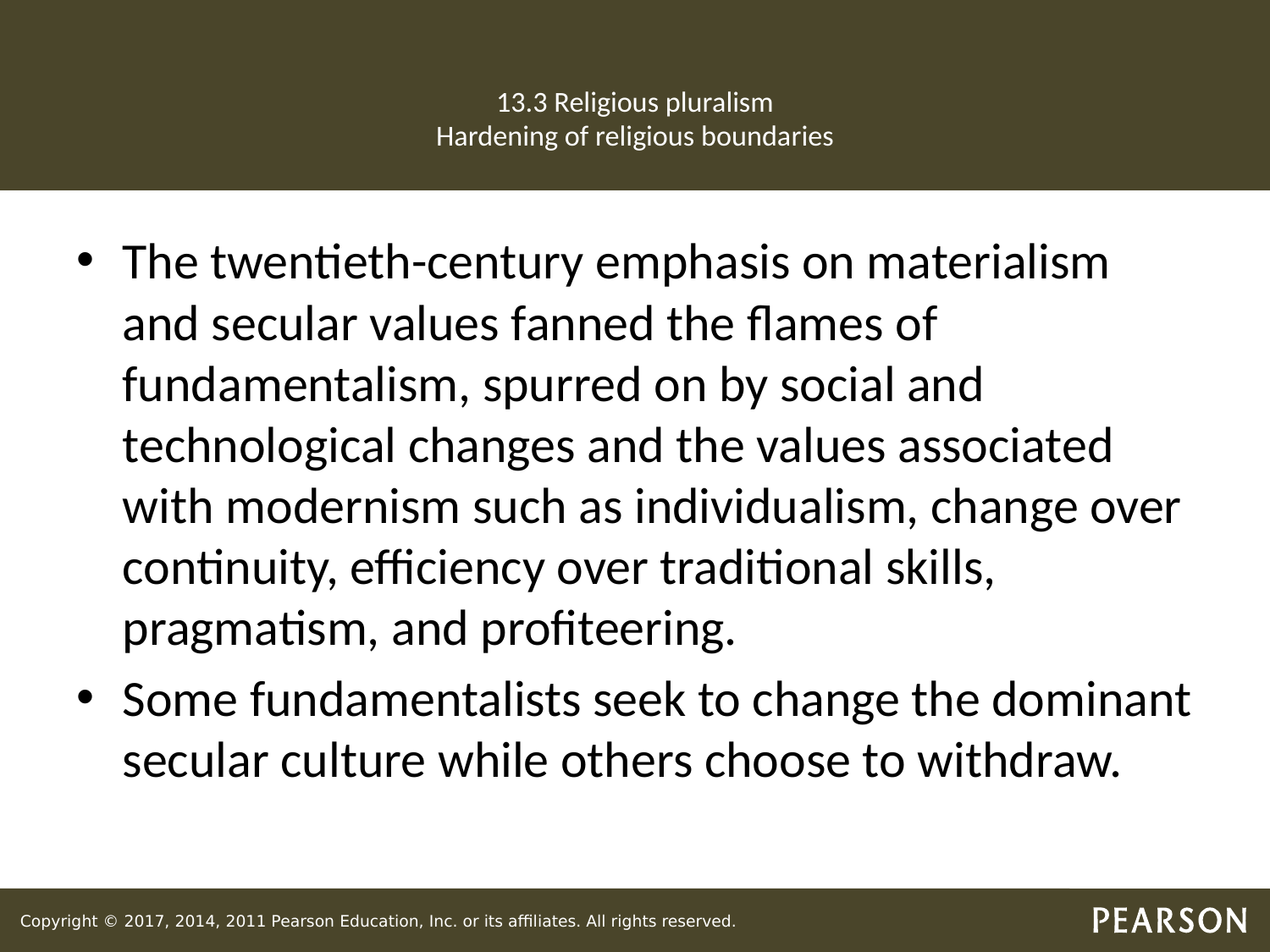

# 13.3 Religious pluralism Hardening of religious boundaries
The twentieth-century emphasis on materialism and secular values fanned the flames of fundamentalism, spurred on by social and technological changes and the values associated with modernism such as individualism, change over continuity, efficiency over traditional skills, pragmatism, and profiteering.
Some fundamentalists seek to change the dominant secular culture while others choose to withdraw.